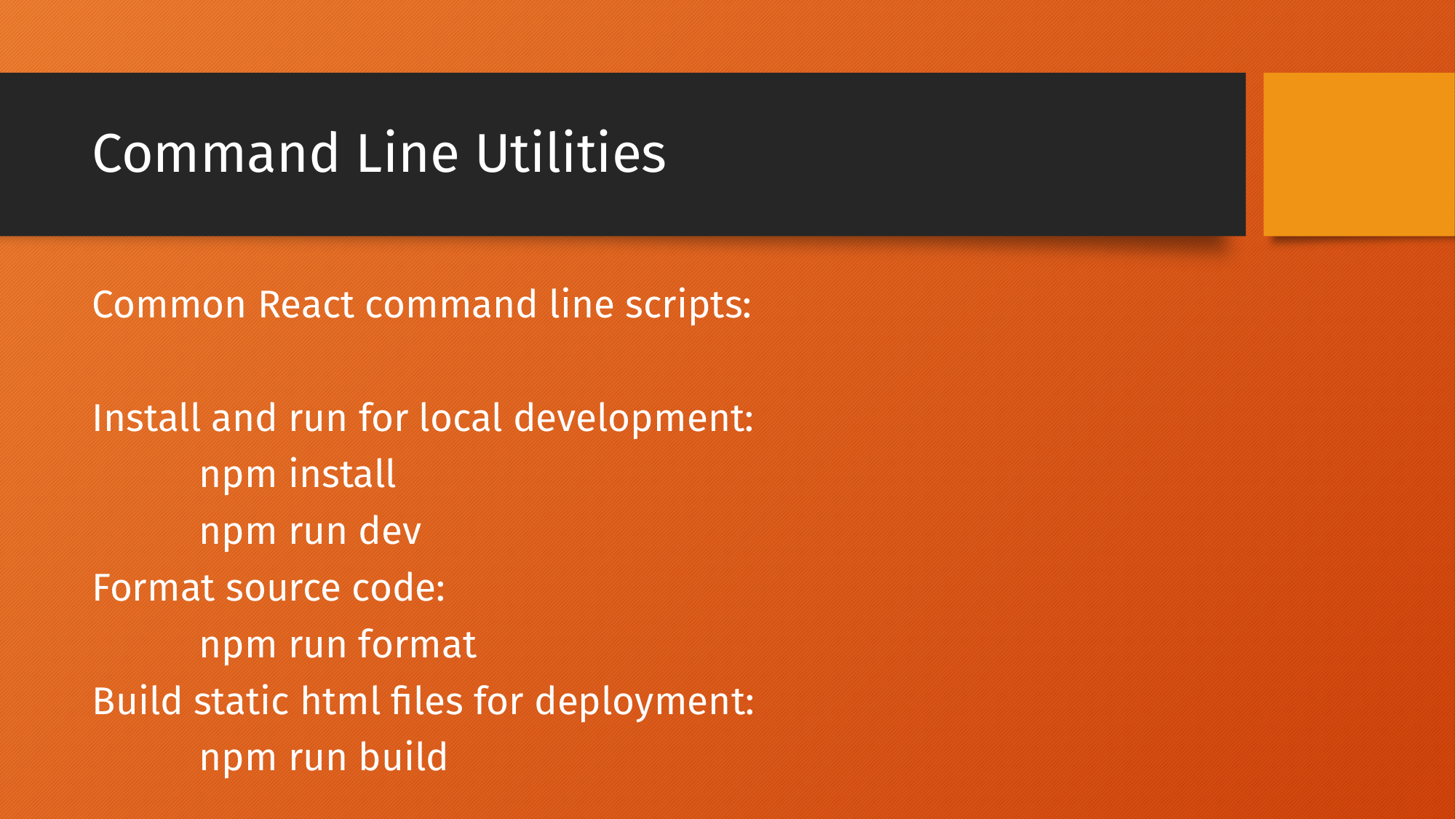

# Command Line Utilities
Common React command line scripts:

Install and run for local development:
	npm install
	npm run dev
Format source code:
	npm run format
Build static html files for deployment:
	npm run build